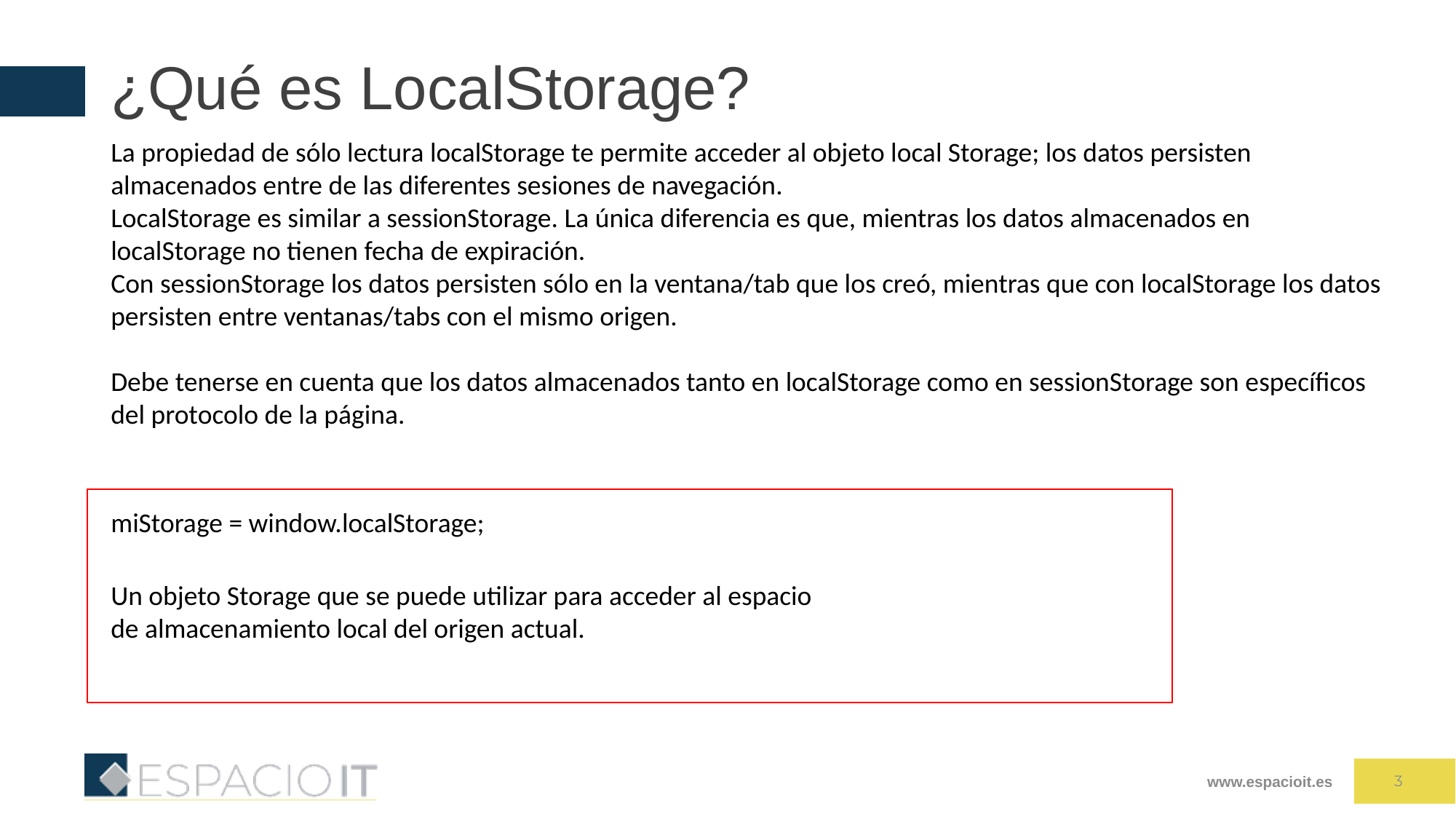

# ¿Qué es LocalStorage?
La propiedad de sólo lectura localStorage te permite acceder al objeto local Storage; los datos persisten almacenados entre de las diferentes sesiones de navegación.
LocalStorage es similar a sessionStorage. La única diferencia es que, mientras los datos almacenados en localStorage no tienen fecha de expiración.
Con sessionStorage los datos persisten sólo en la ventana/tab que los creó, mientras que con localStorage los datos persisten entre ventanas/tabs con el mismo origen.

Debe tenerse en cuenta que los datos almacenados tanto en localStorage como en sessionStorage son específicos del protocolo de la página.

miStorage = window.localStorage;
Un objeto Storage que se puede utilizar para acceder al espacio de almacenamiento local del origen actual.
3